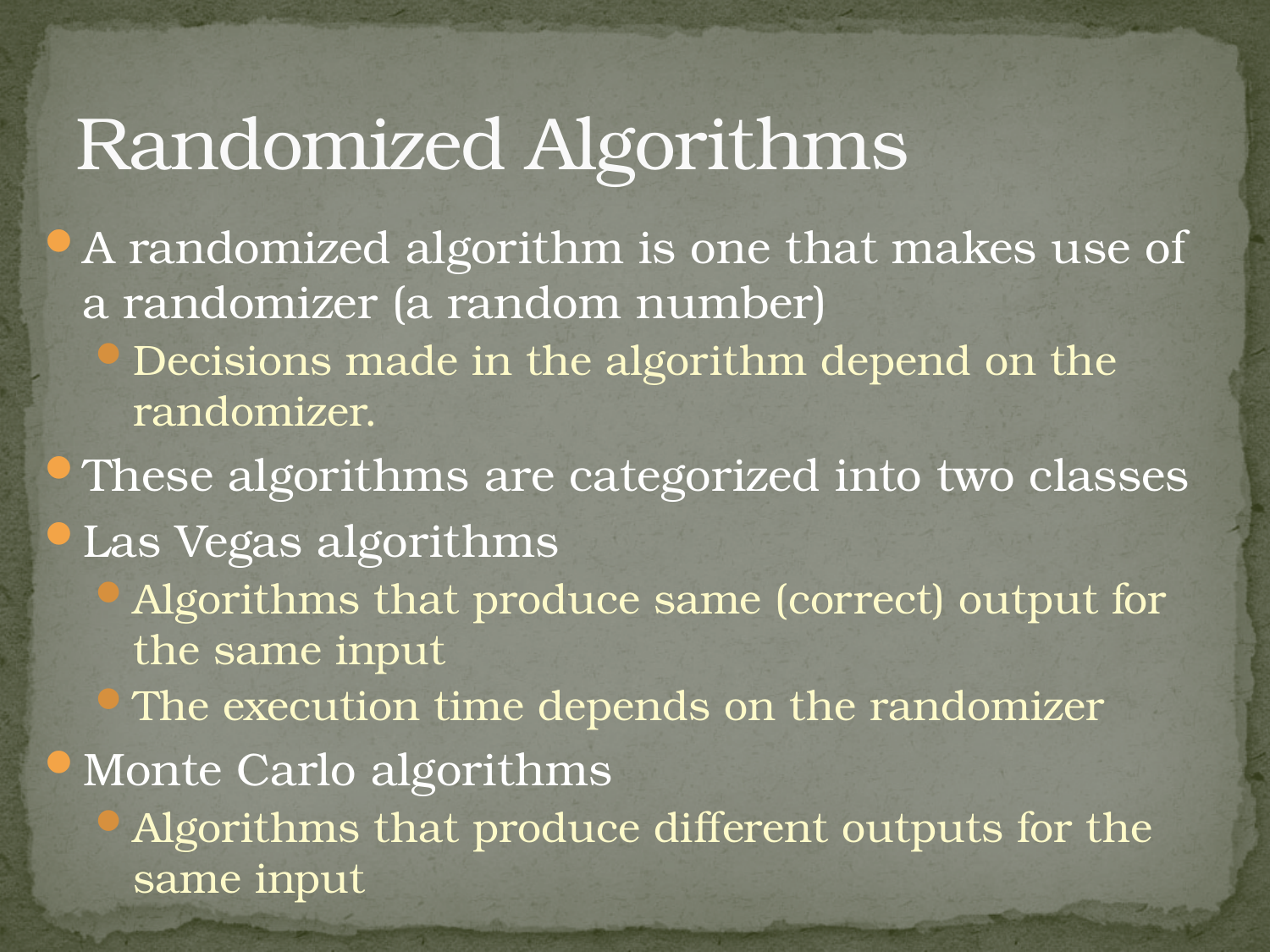

# Randomized Algorithms
A randomized algorithm is one that makes use of a randomizer (a random number)
Decisions made in the algorithm depend on the randomizer.
These algorithms are categorized into two classes
Las Vegas algorithms
Algorithms that produce same (correct) output for the same input
The execution time depends on the randomizer
Monte Carlo algorithms
Algorithms that produce different outputs for the same input